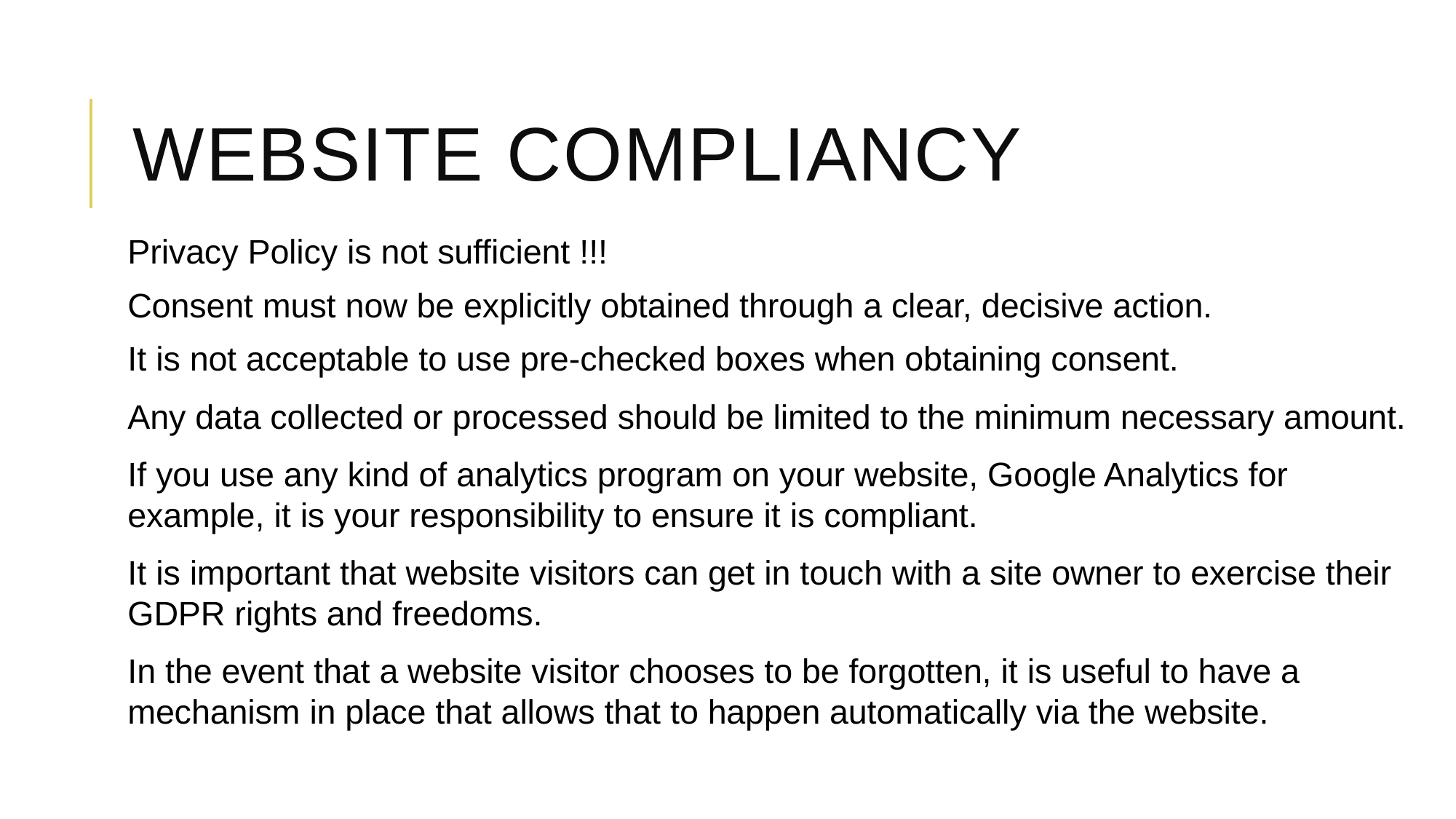

# Website compliancy
Privacy Policy is not sufficient !!!
Consent must now be explicitly obtained through a clear, decisive action.
It is not acceptable to use pre-checked boxes when obtaining consent.
Any data collected or processed should be limited to the minimum necessary amount.
If you use any kind of analytics program on your website, Google Analytics for example, it is your responsibility to ensure it is compliant.
It is important that website visitors can get in touch with a site owner to exercise their GDPR rights and freedoms.
In the event that a website visitor chooses to be forgotten, it is useful to have a mechanism in place that allows that to happen automatically via the website.